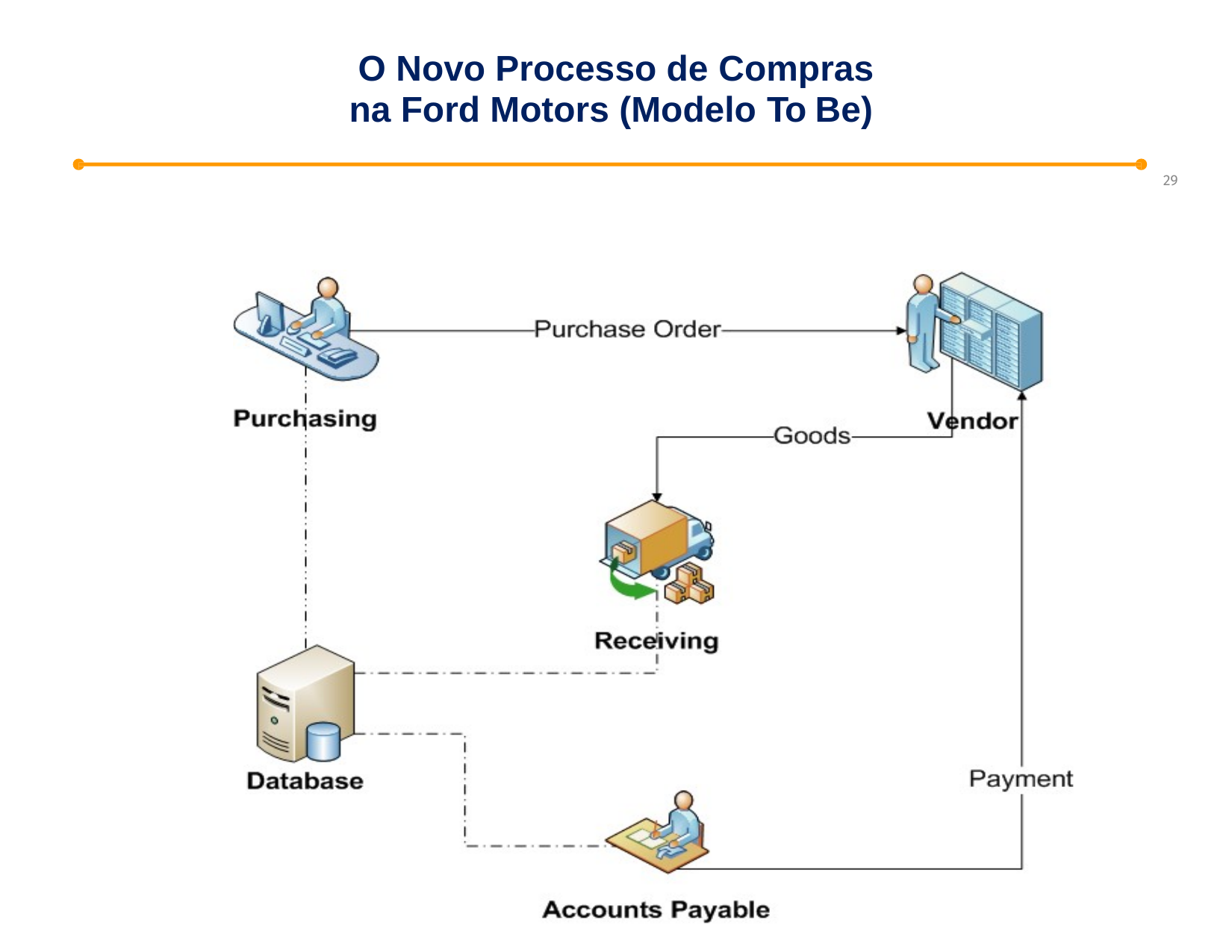

# O Novo Processo de Compras
na Ford Motors (Modelo To Be)
29